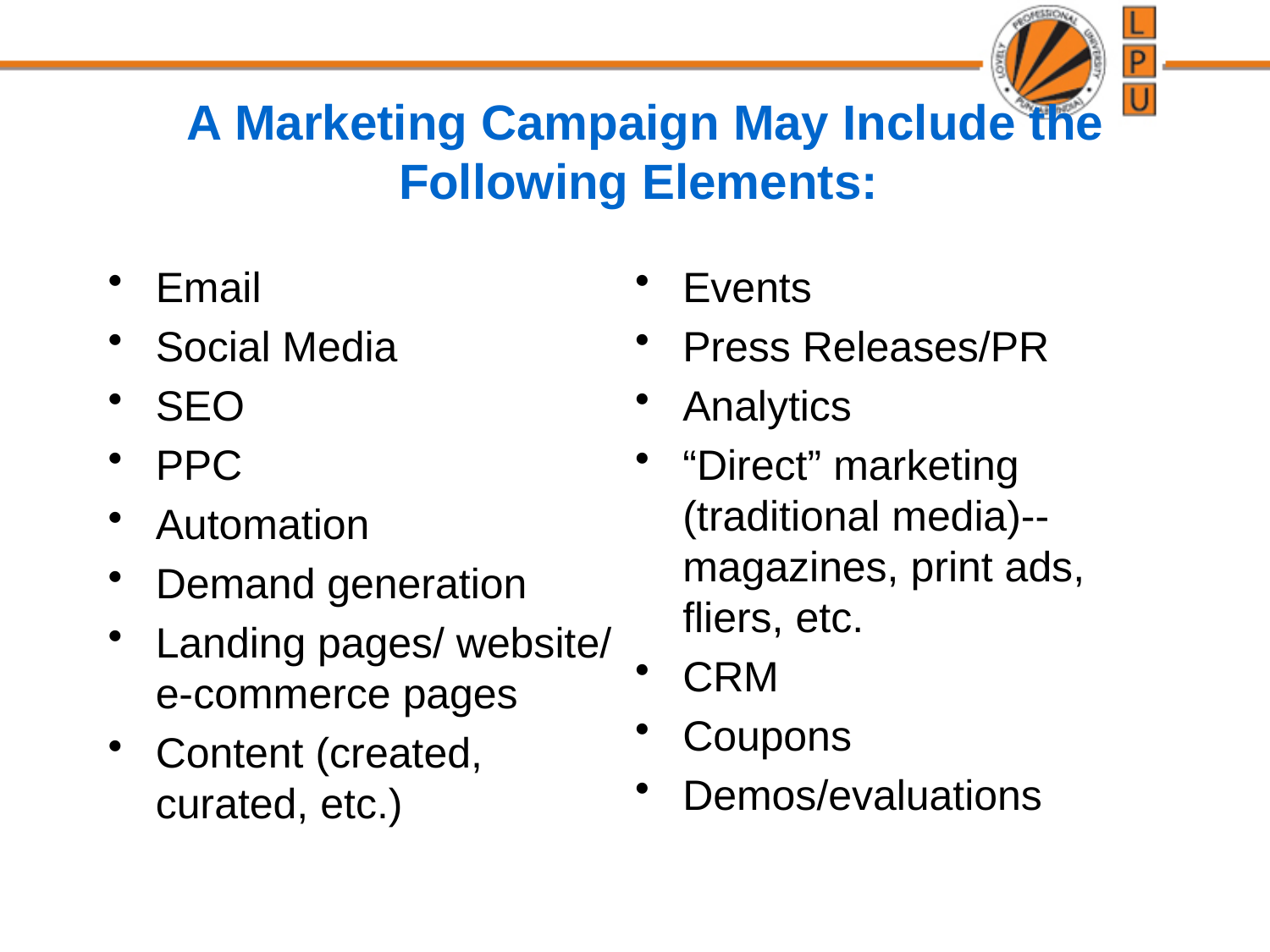

# A Marketing Campaign May Include the Following Elements:
Email
Social Media
SEO
PPC
Automation
Demand generation
Landing pages/ website/ e-commerce pages
Content (created, curated, etc.)
Events
Press Releases/PR
Analytics
“Direct” marketing (traditional media)-- magazines, print ads, fliers, etc.
CRM
Coupons
Demos/evaluations